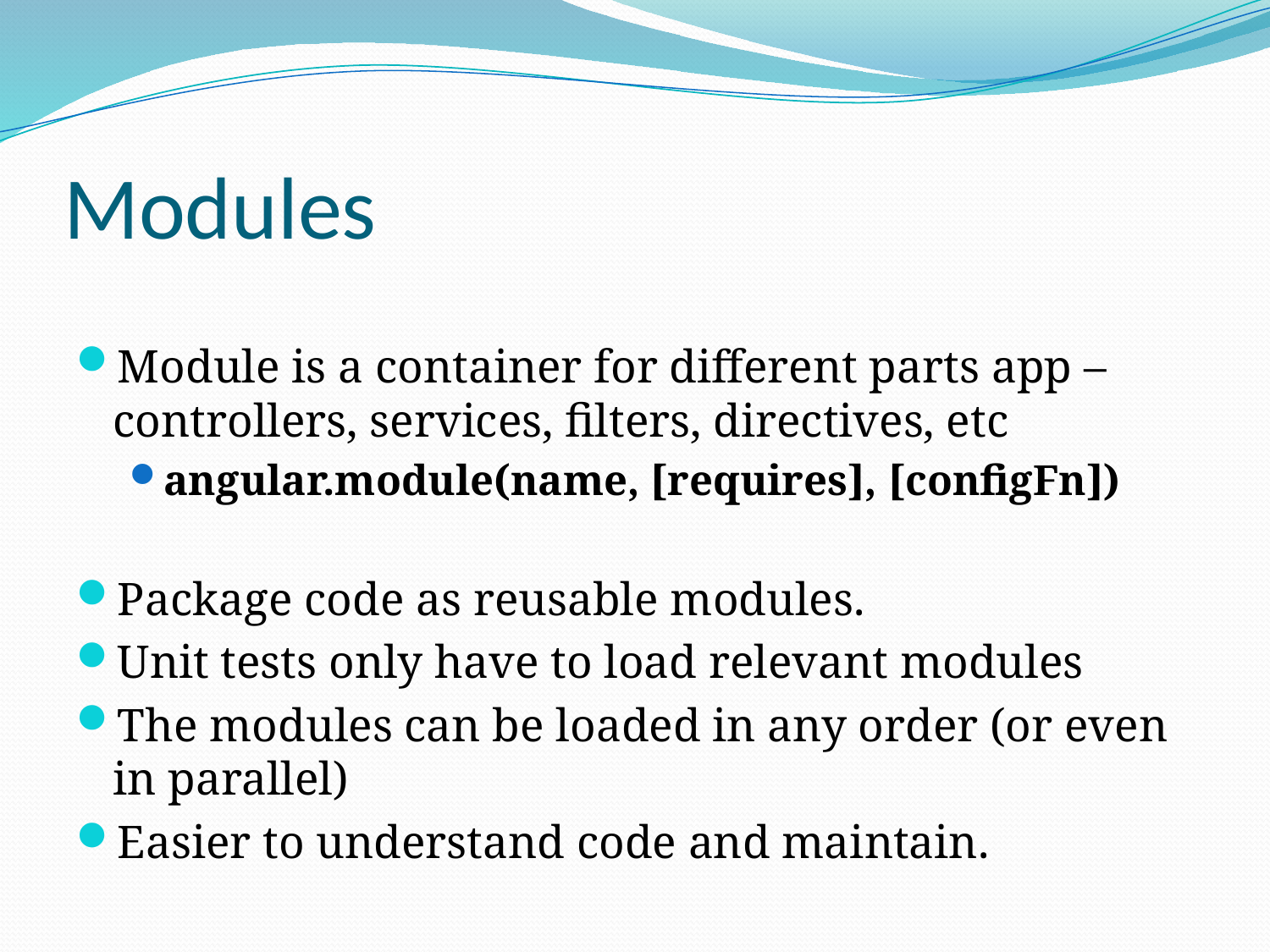

# Modules

Module is a container for different parts app – controllers, services, filters, directives, etc
angular.module(name, [requires], [configFn])

Package code as reusable modules.
Unit tests only have to load relevant modules
The modules can be loaded in any order (or even in parallel)
Easier to understand code and maintain.